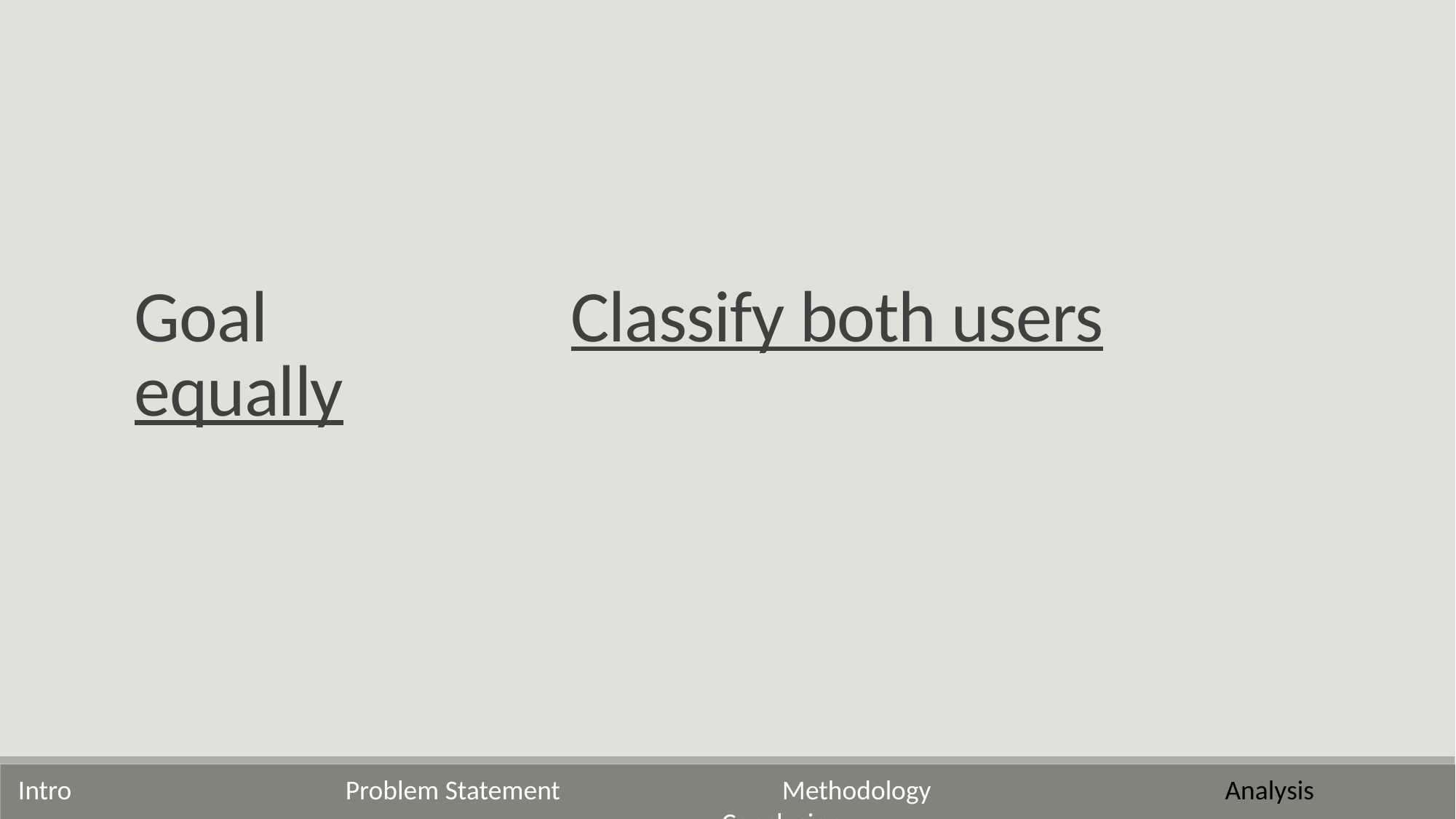

Goal			Classify both users equally
Intro			Problem Statement 		Methodology			 Analysis 			Conclusion